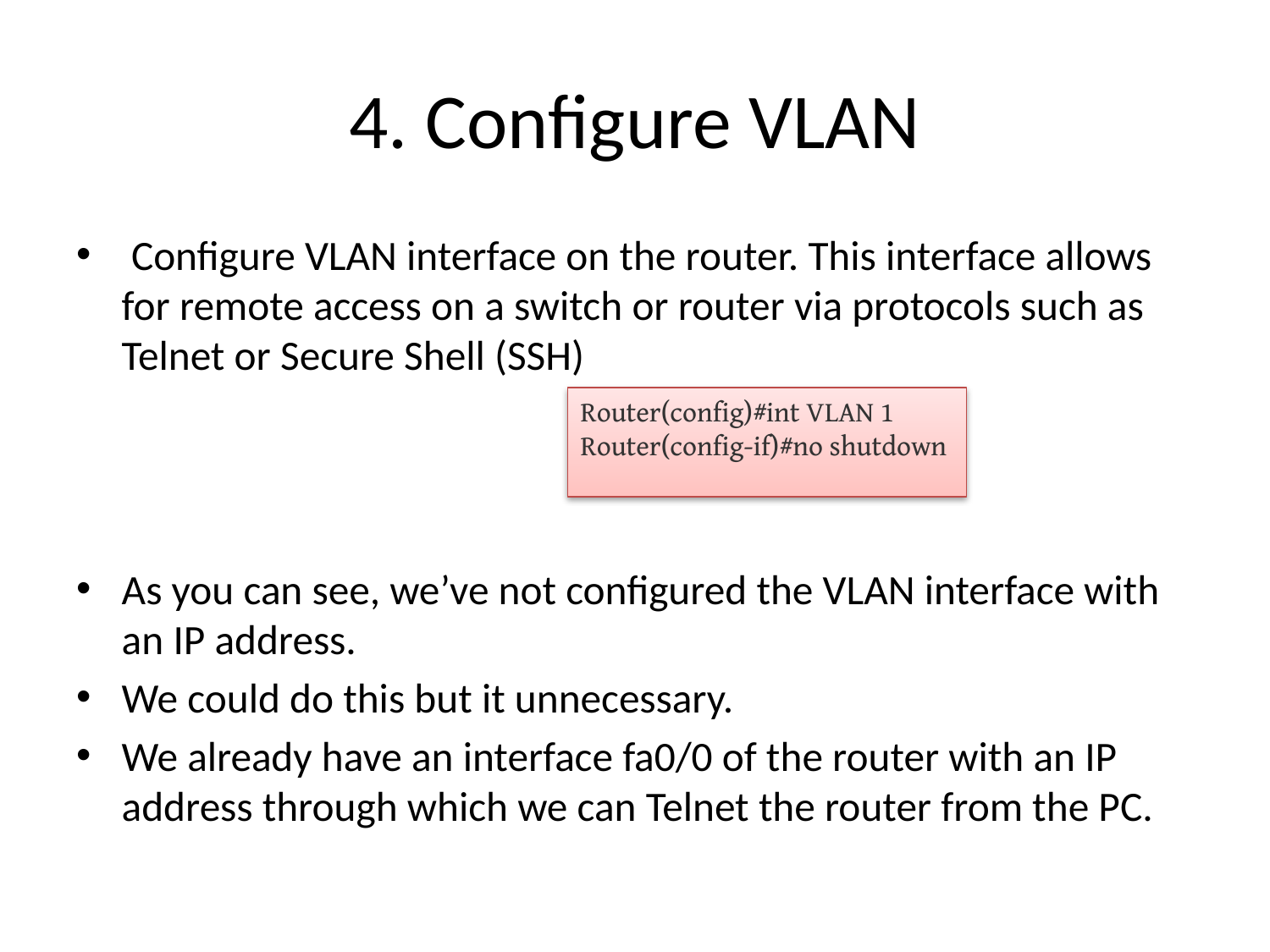

# 4. Configure VLAN
 Configure VLAN interface on the router. This interface allows for remote access on a switch or router via protocols such as Telnet or Secure Shell (SSH)

As you can see, we’ve not configured the VLAN interface with an IP address.
We could do this but it unnecessary.
We already have an interface fa0/0 of the router with an IP address through which we can Telnet the router from the PC.
Router(config)#int VLAN 1
Router(config-if)#no shutdown